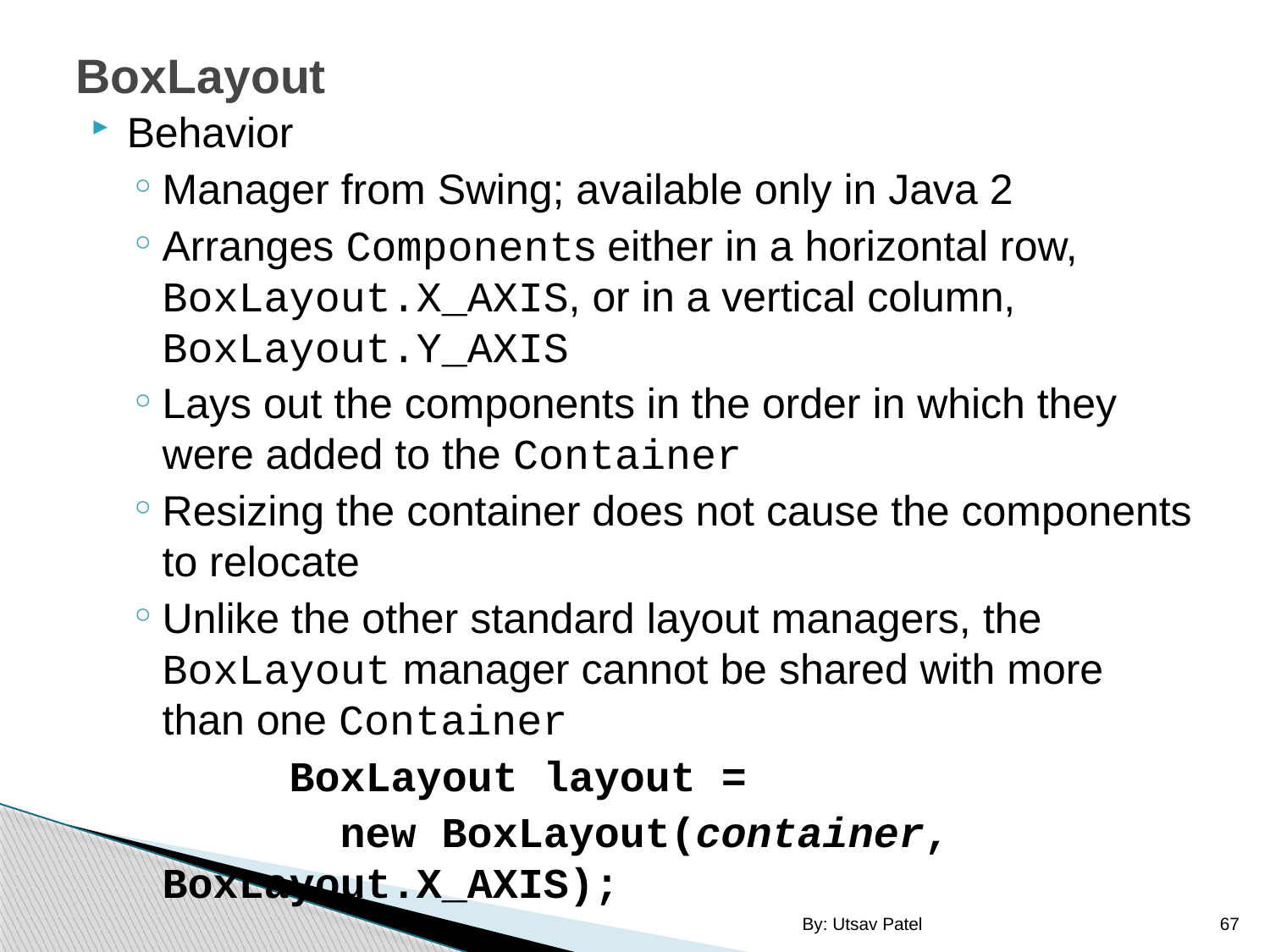

# BoxLayout
Behavior
Manager from Swing; available only in Java 2
Arranges Components either in a horizontal row, BoxLayout.X_AXIS, or in a vertical column, BoxLayout.Y_AXIS
Lays out the components in the order in which they were added to the Container
Resizing the container does not cause the components to relocate
Unlike the other standard layout managers, the BoxLayout manager cannot be shared with more than one Container
		BoxLayout layout =
		  new BoxLayout(container, BoxLayout.X_AXIS);
By: Utsav Patel
67